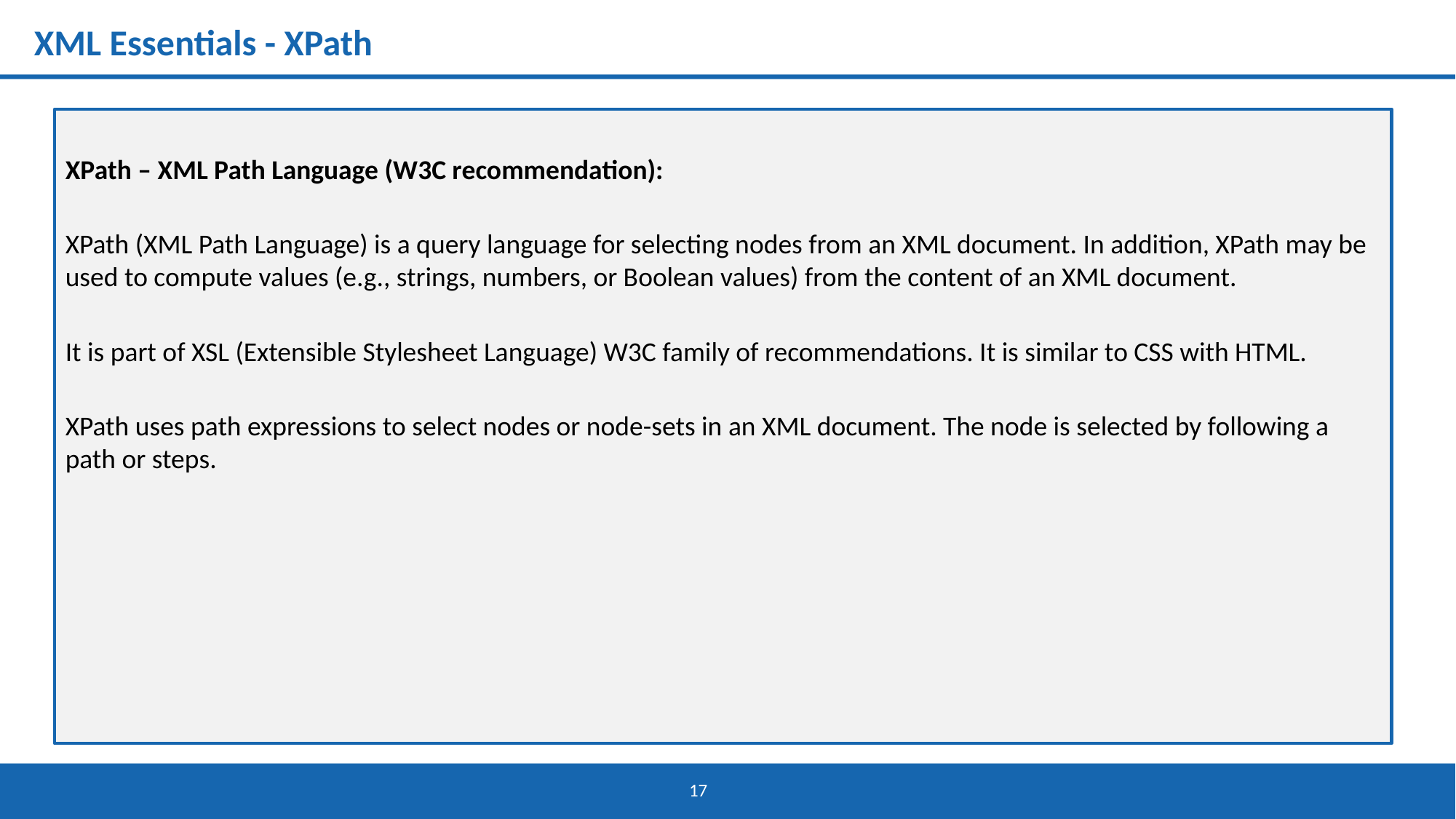

# XML Essentials - XPath

XPath – XML Path Language (W3C recommendation):

XPath (XML Path Language) is a query language for selecting nodes from an XML document. In addition, XPath may be used to compute values (e.g., strings, numbers, or Boolean values) from the content of an XML document.

It is part of XSL (Extensible Stylesheet Language) W3C family of recommendations. It is similar to CSS with HTML.

XPath uses path expressions to select nodes or node-sets in an XML document. The node is selected by following a path or steps.